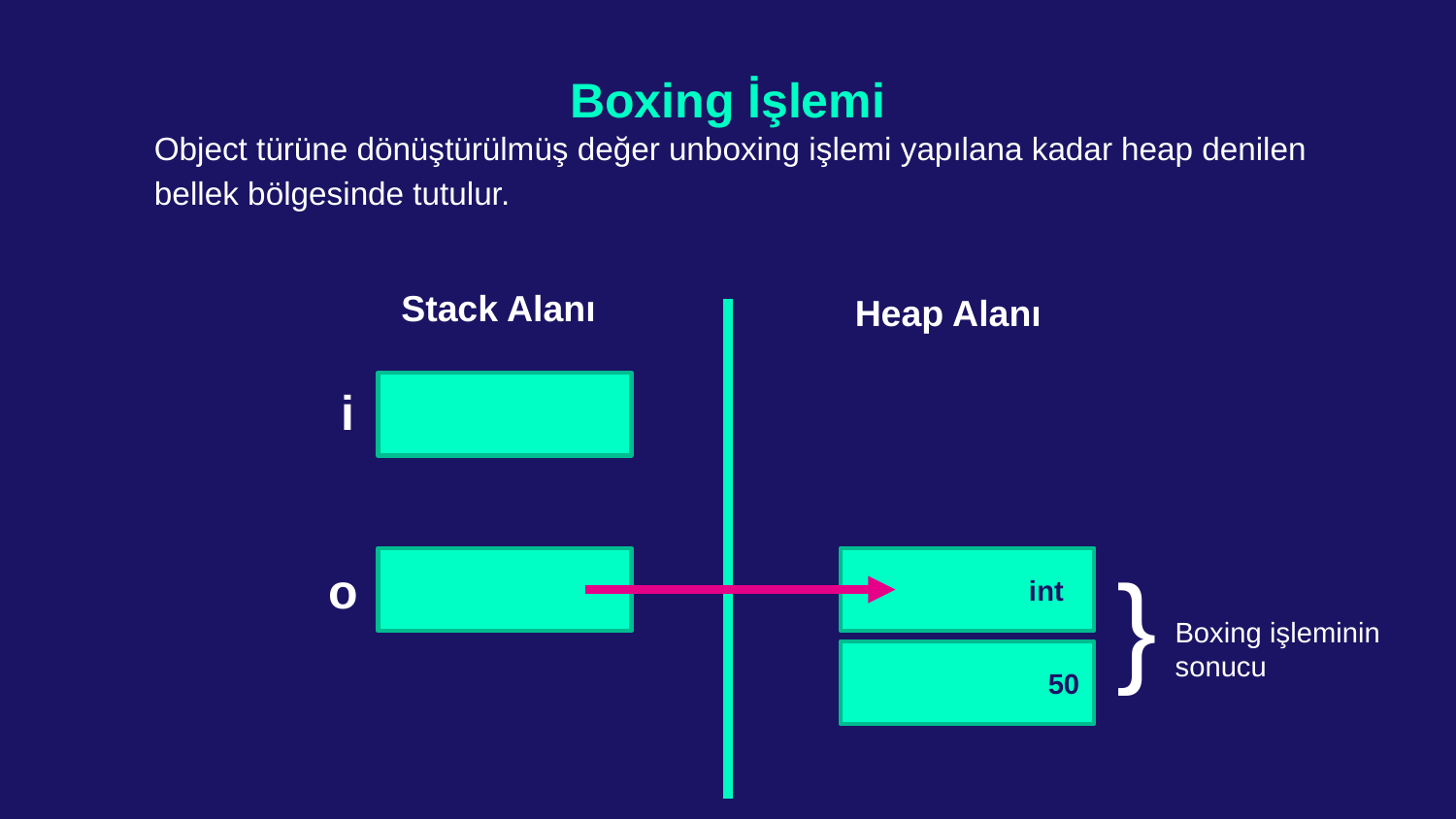

# Boxing İşlemi
Object türüne dönüştürülmüş değer unboxing işlemi yapılana kadar heap denilen bellek bölgesinde tutulur.
Stack Alanı
Heap Alanı

i
}

int
o
Boxing işleminin sonucu
50